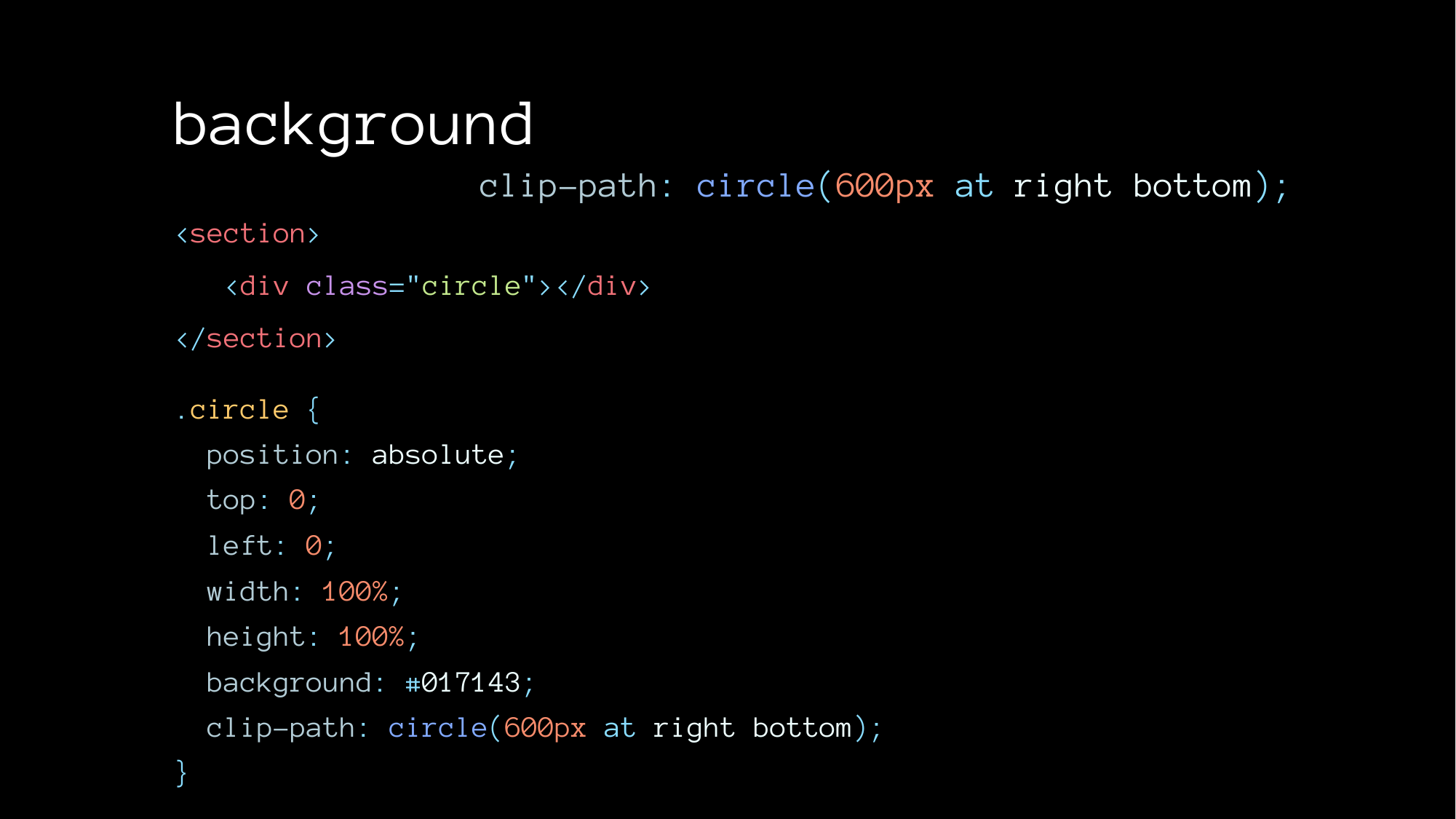

# background
clip-path: circle(600px at right bottom);
<section>
   <div class="circle"></div>
</section>

.circle {
  position: absolute;
  top: 0;
  left: 0;
  width: 100%;
  height: 100%;
  background: #017143;
  clip-path: circle(600px at right bottom);
}